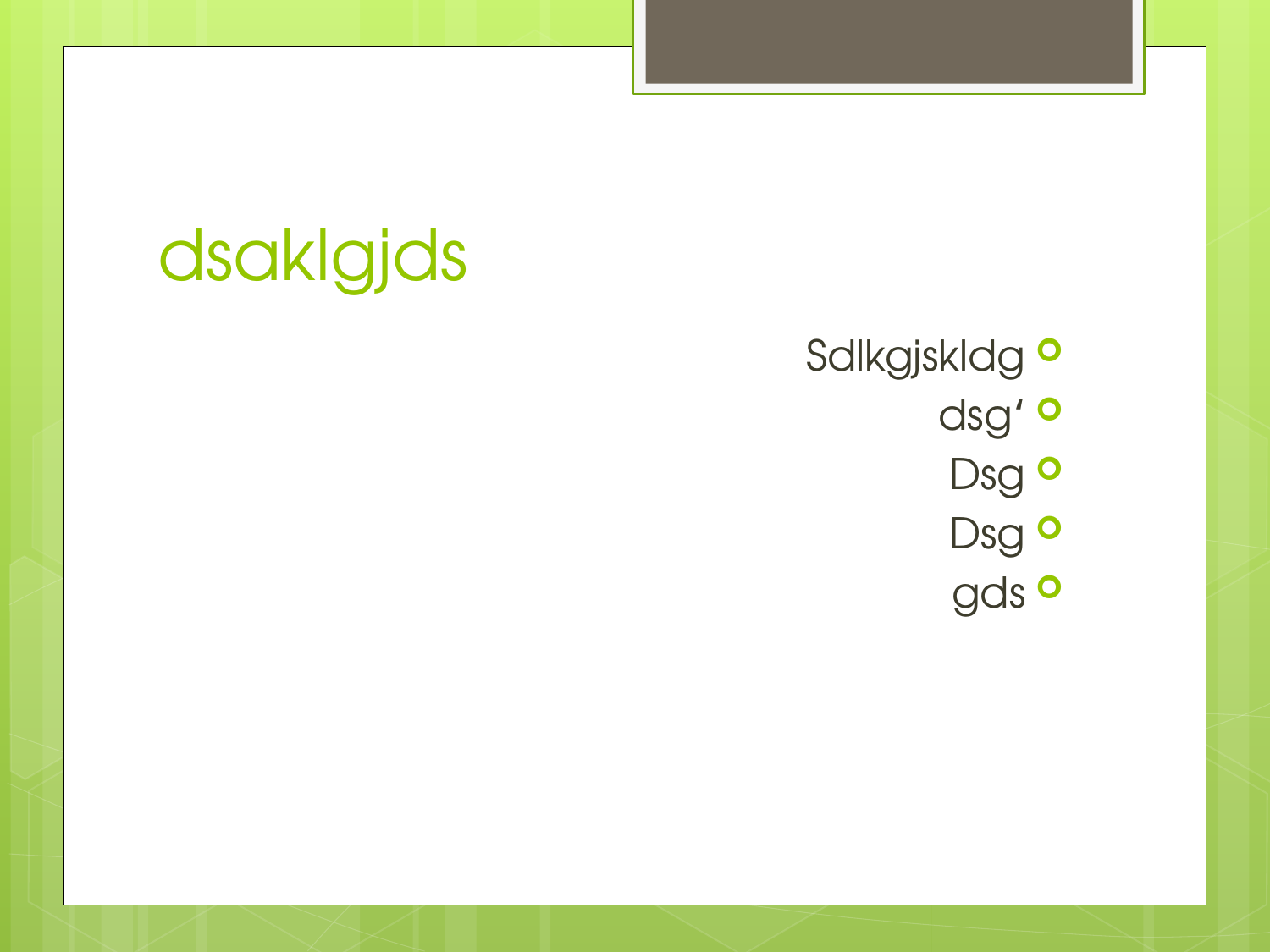

# dsaklgjds
Sdlkgjskldg
‘dsg
Dsg
Dsg
gds